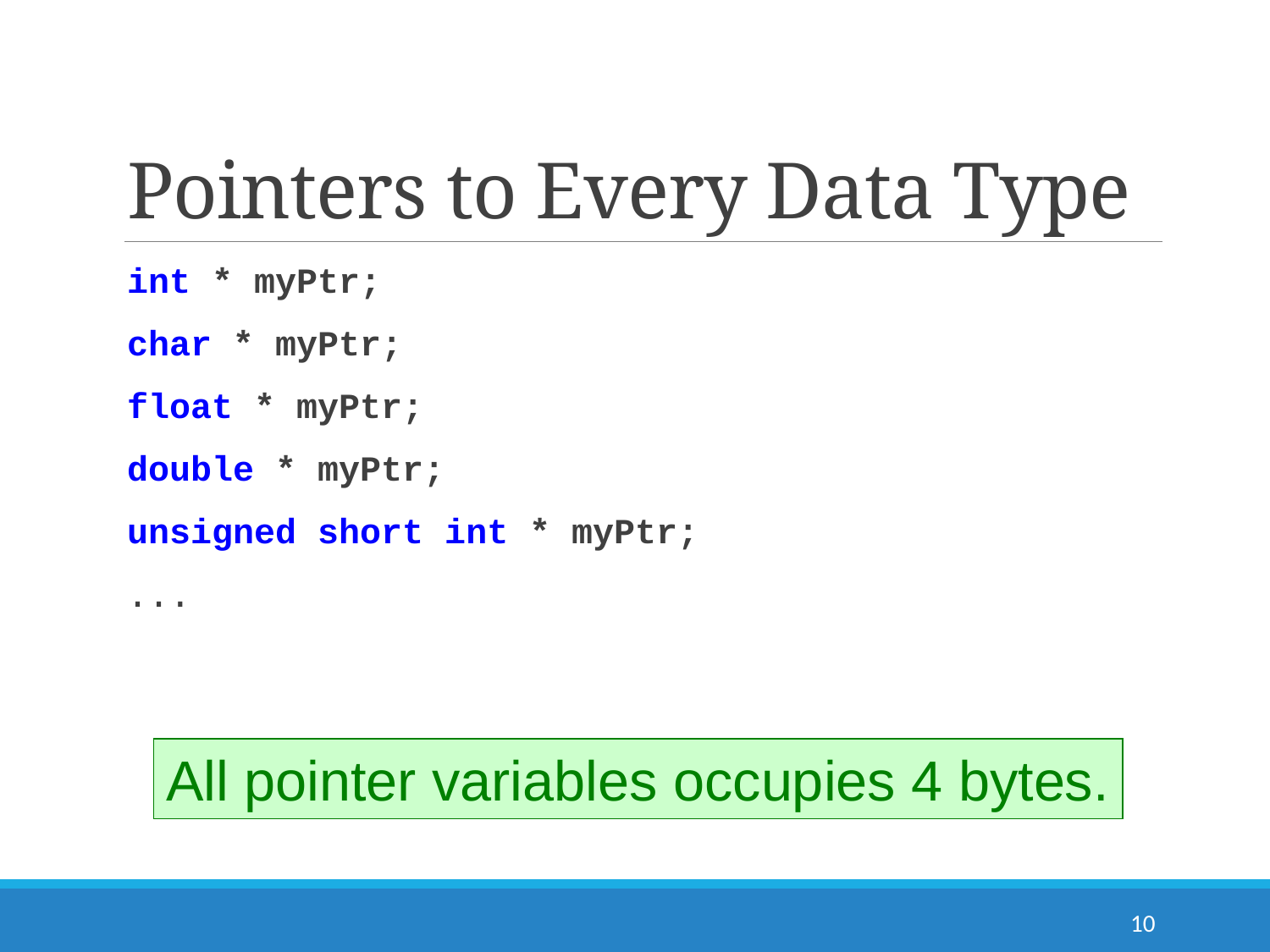

# Pointers to Every Data Type
int * myPtr;
char * myPtr;
float * myPtr;
double * myPtr;
unsigned short int * myPtr;
...
All pointer variables occupies 4 bytes.
10